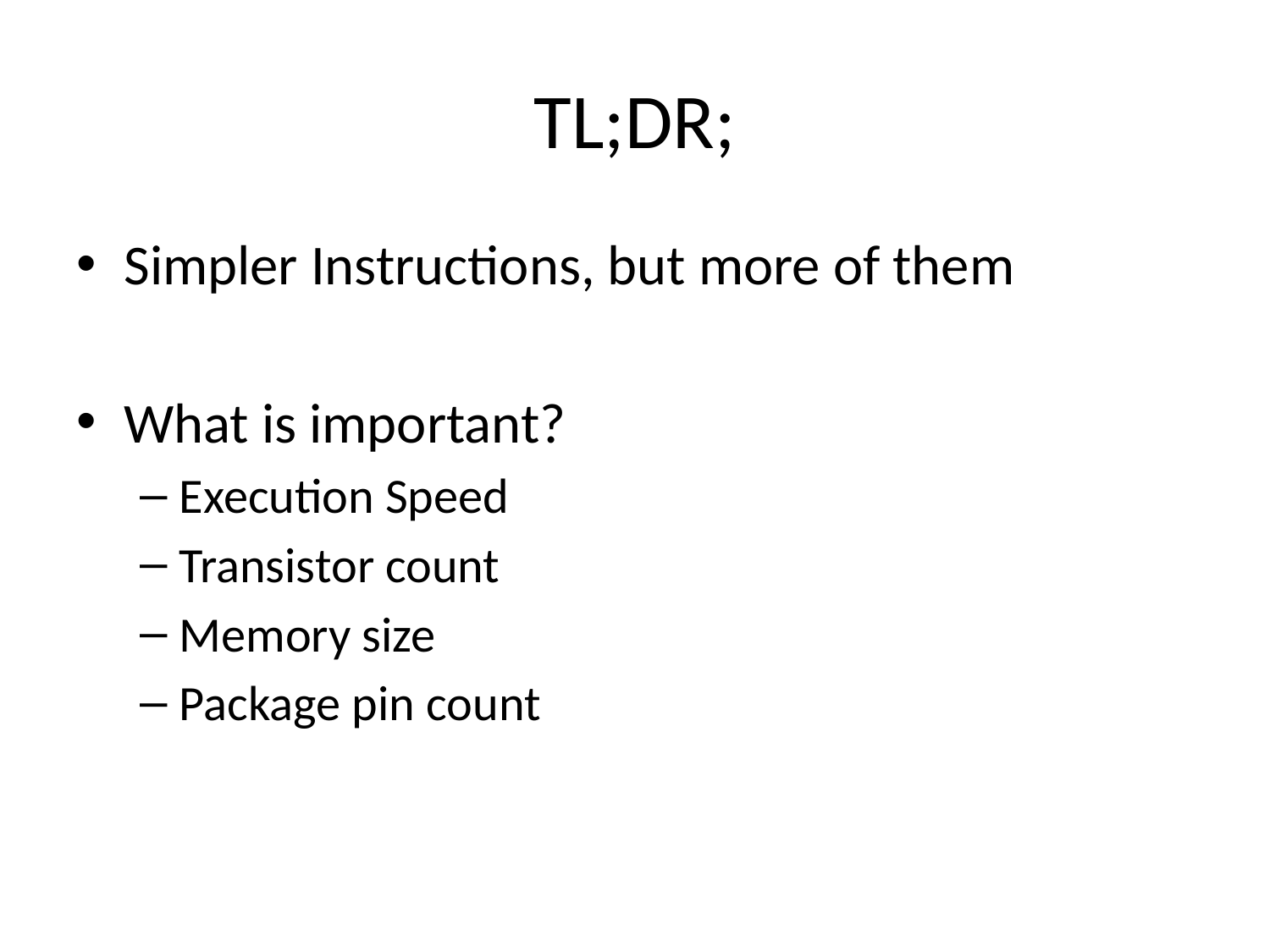

# TL;DR;
Simpler Instructions, but more of them

What is important?
Execution Speed
Transistor count
Memory size
Package pin count